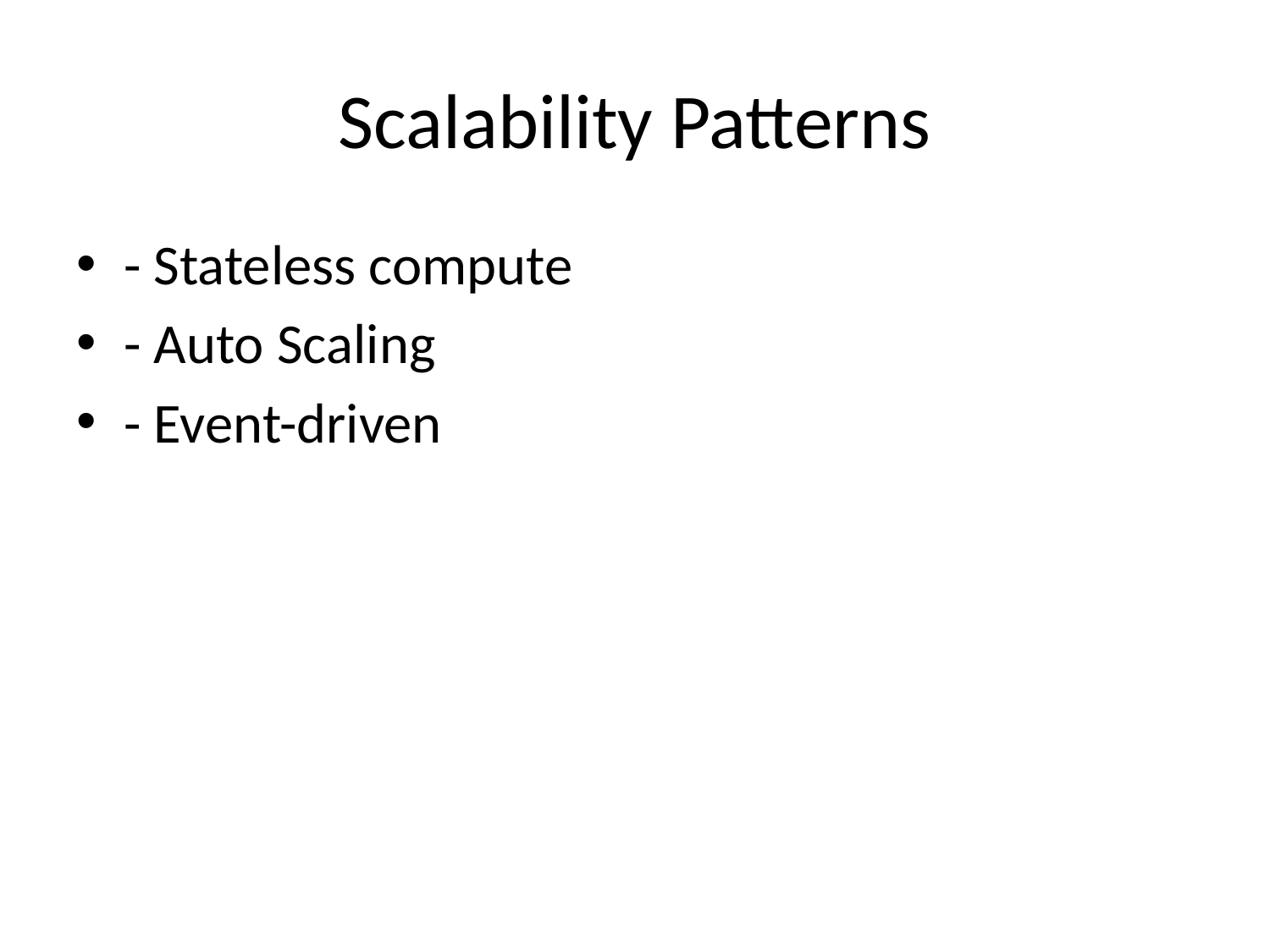

# Scalability Patterns
- Stateless compute
- Auto Scaling
- Event-driven